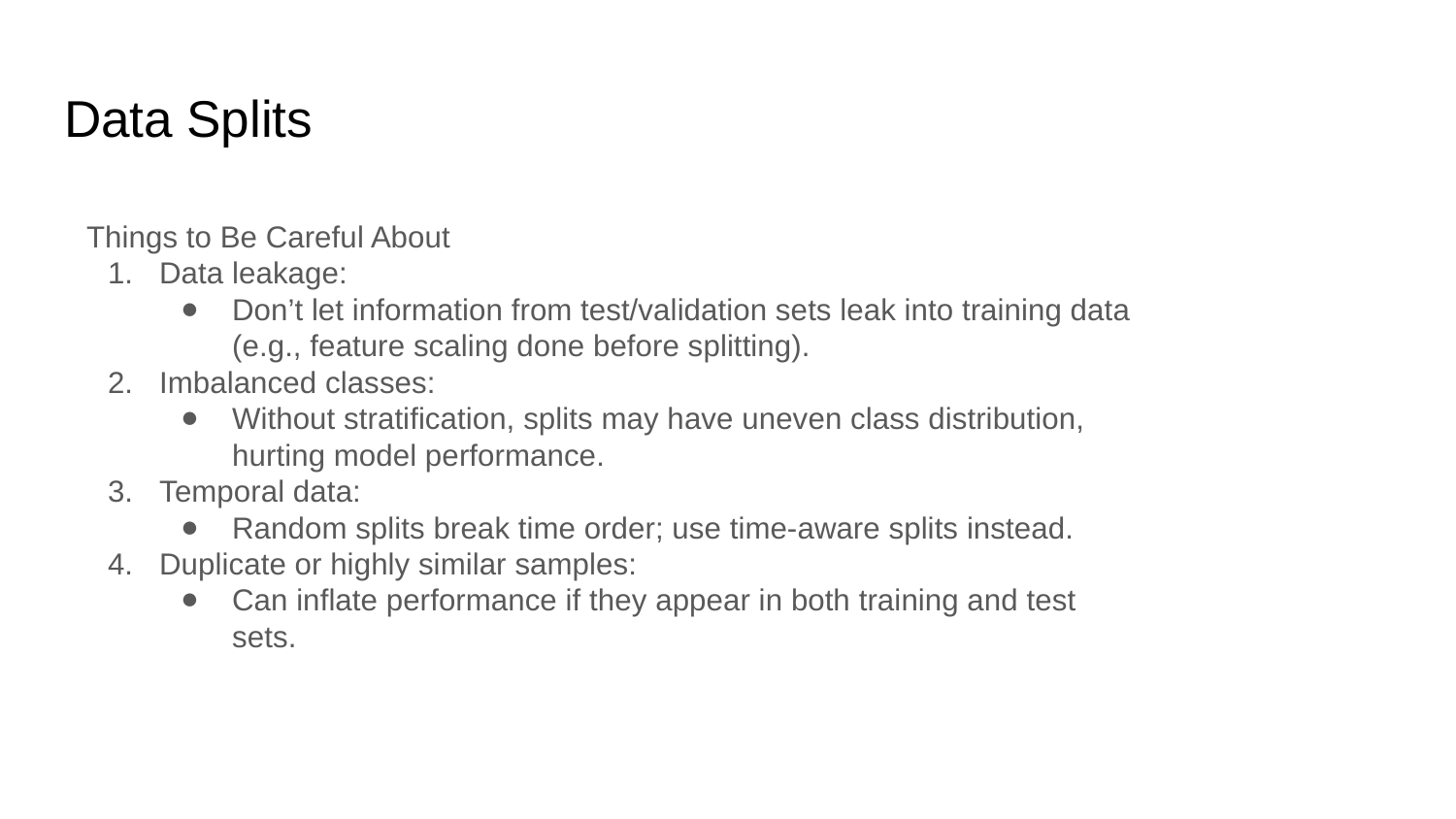

# Data Splits
Things to Be Careful About
Data leakage:
Don’t let information from test/validation sets leak into training data (e.g., feature scaling done before splitting).
Imbalanced classes:
Without stratification, splits may have uneven class distribution, hurting model performance.
Temporal data:
Random splits break time order; use time-aware splits instead.
Duplicate or highly similar samples:
Can inflate performance if they appear in both training and test sets.